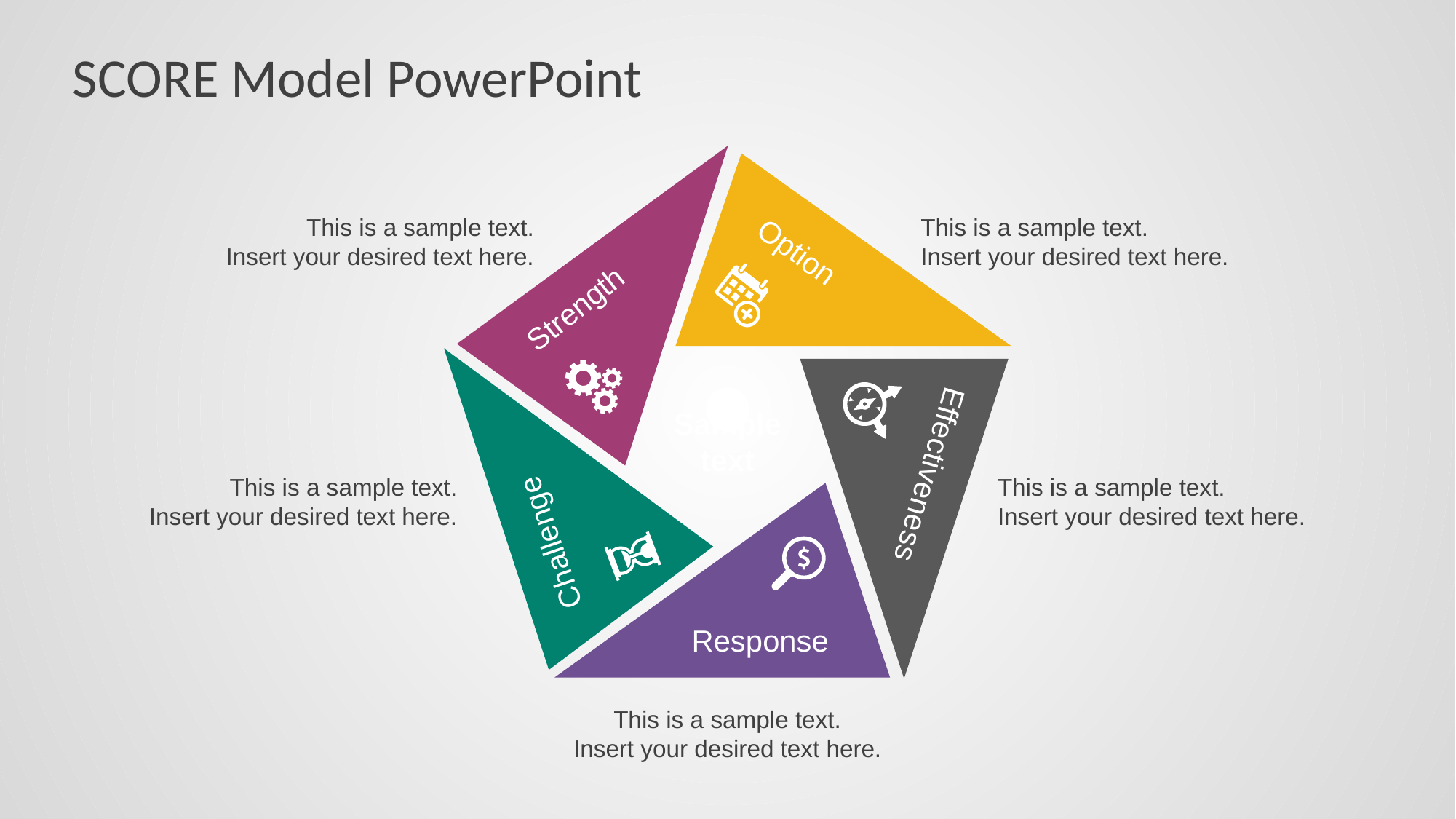

# SCORE Model PowerPoint

Option

Strength

Sample
text
Effectiveness

Challenge

Response
This is a sample text.
Insert your desired text here.
This is a sample text.
Insert your desired text here.
This is a sample text.
Insert your desired text here.
This is a sample text.
Insert your desired text here.
This is a sample text.
Insert your desired text here.